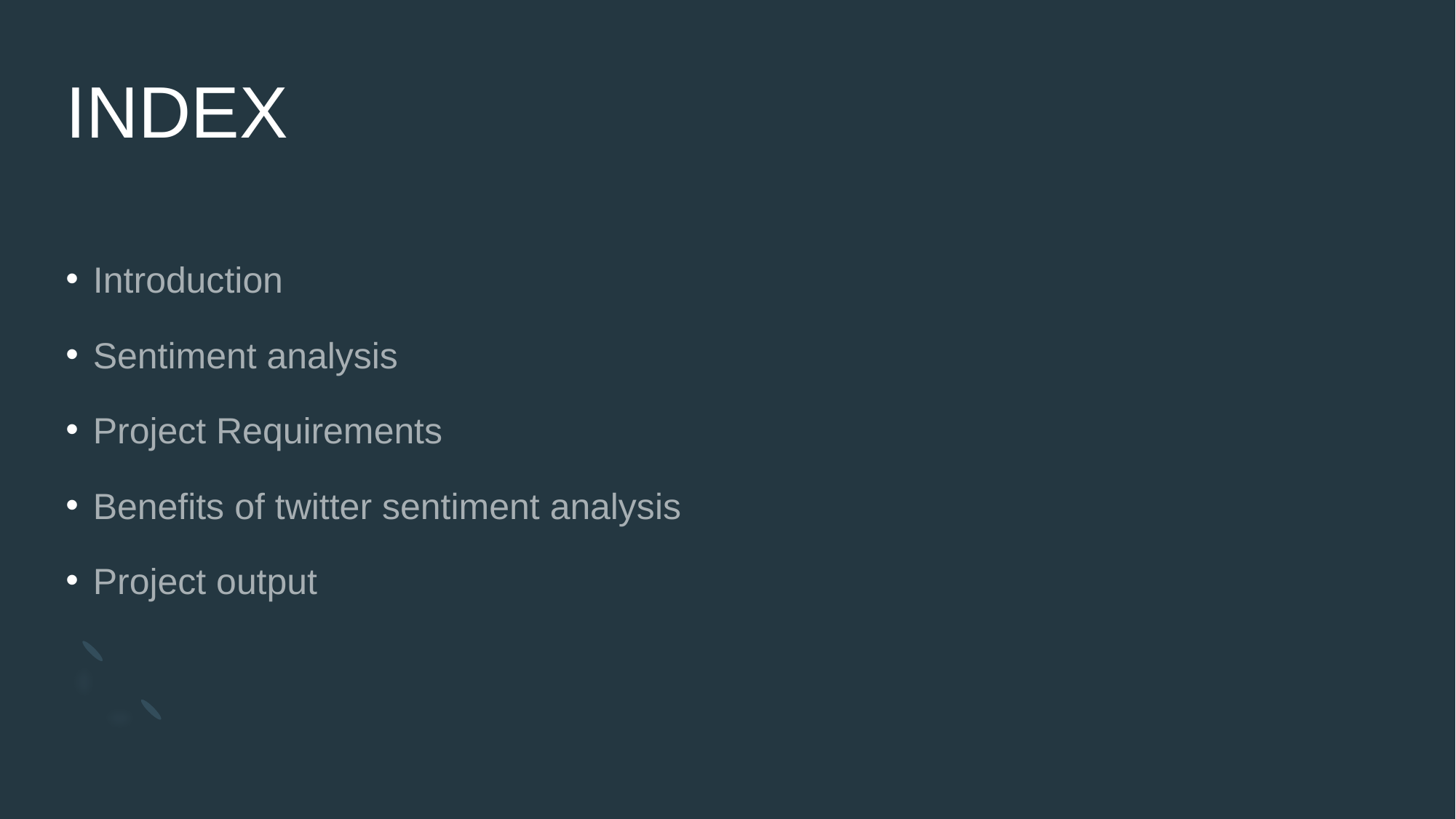

# INDEX
Introduction
Sentiment analysis
Project Requirements
Benefits of twitter sentiment analysis
Project output